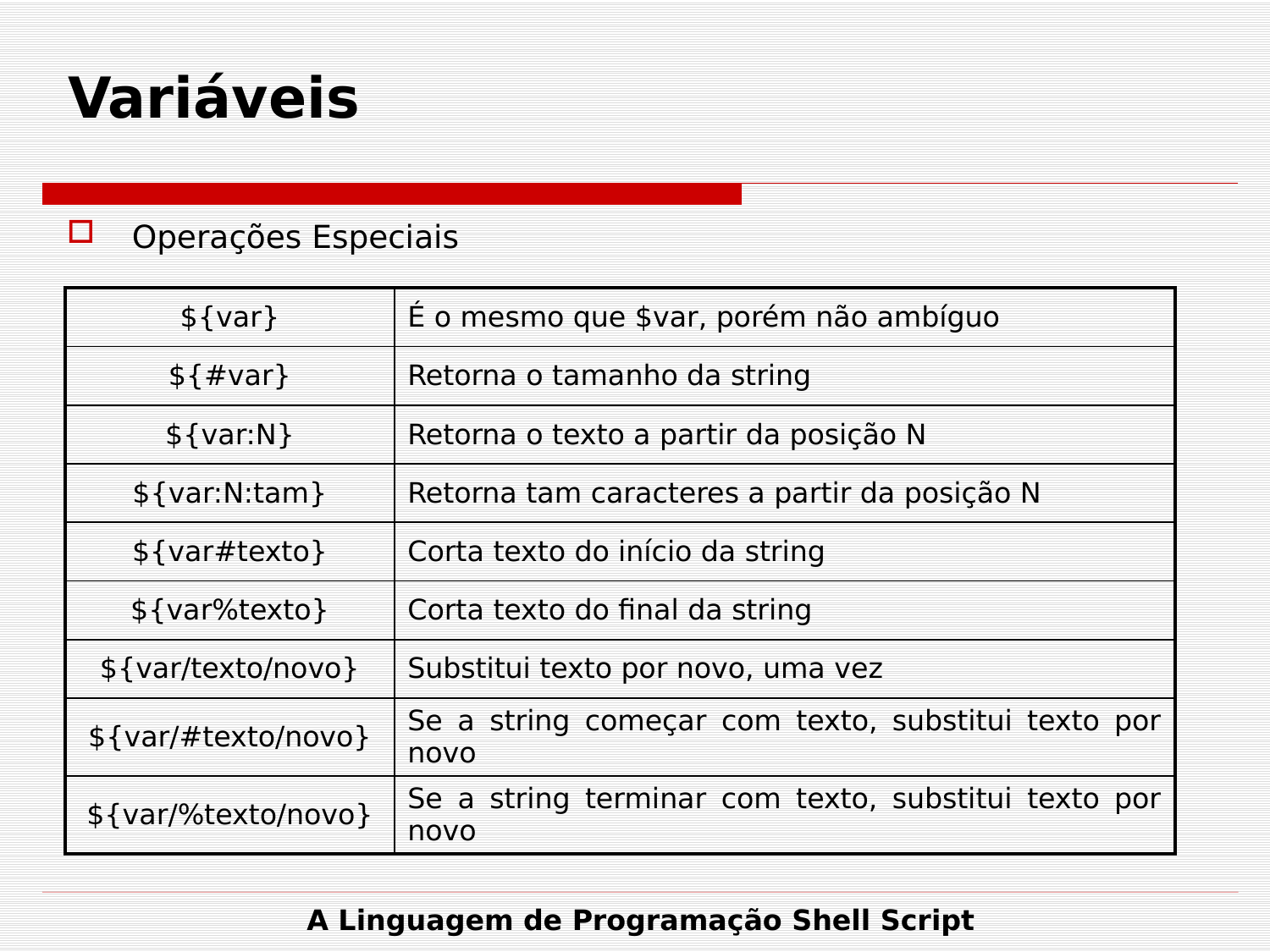

# Variáveis
Operações Especiais
| ${var} | É o mesmo que $var, porém não ambíguo |
| --- | --- |
| ${#var} | Retorna o tamanho da string |
| ${var:N} | Retorna o texto a partir da posição N |
| ${var:N:tam} | Retorna tam caracteres a partir da posição N |
| ${var#texto} | Corta texto do início da string |
| ${var%texto} | Corta texto do final da string |
| ${var/texto/novo} | Substitui texto por novo, uma vez |
| ${var/#texto/novo} | Se a string começar com texto, substitui texto por novo |
| ${var/%texto/novo} | Se a string terminar com texto, substitui texto por novo |
A Linguagem de Programação Shell Script